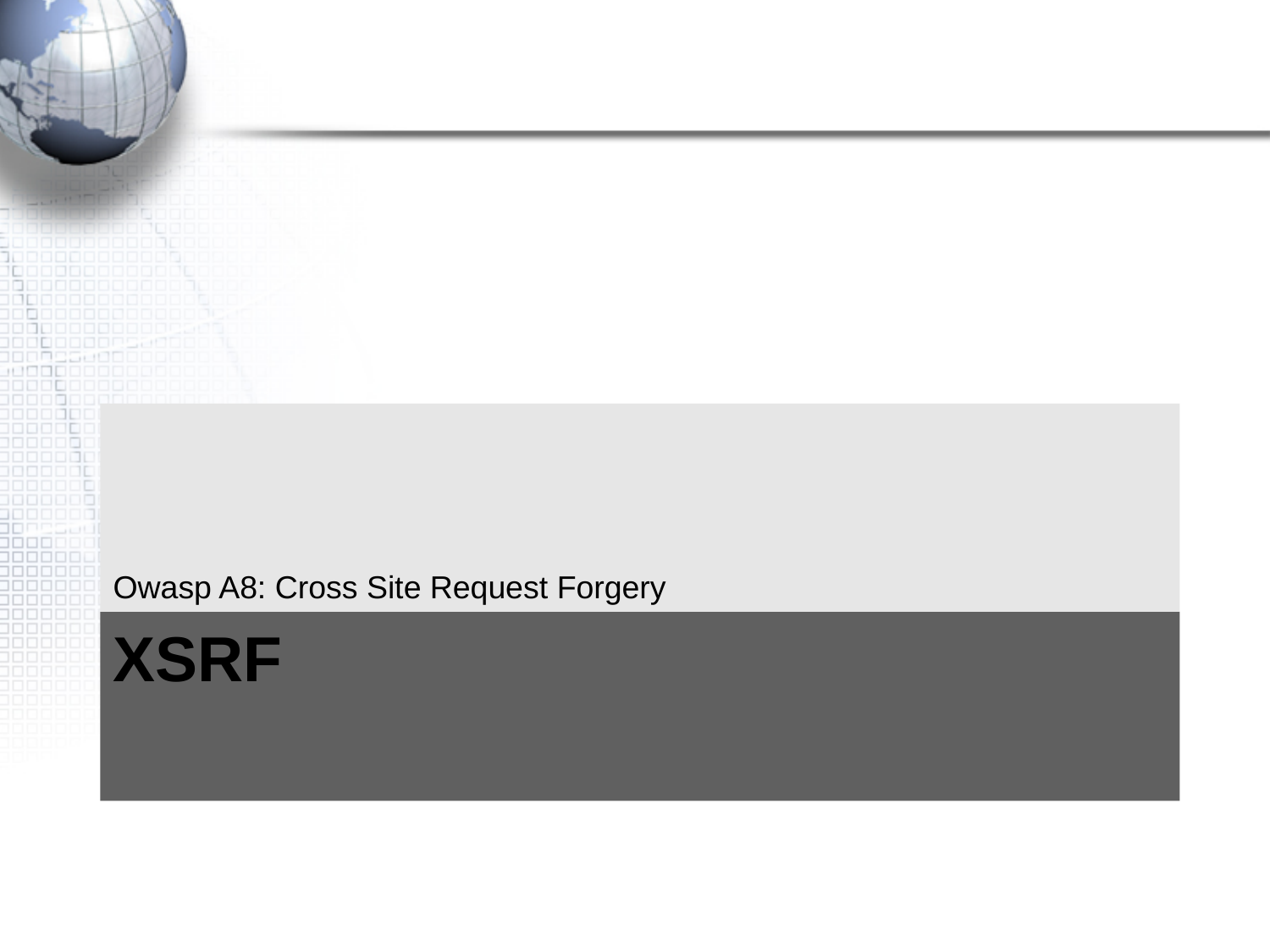

Owasp A8: Cross Site Request Forgery
# XSRF